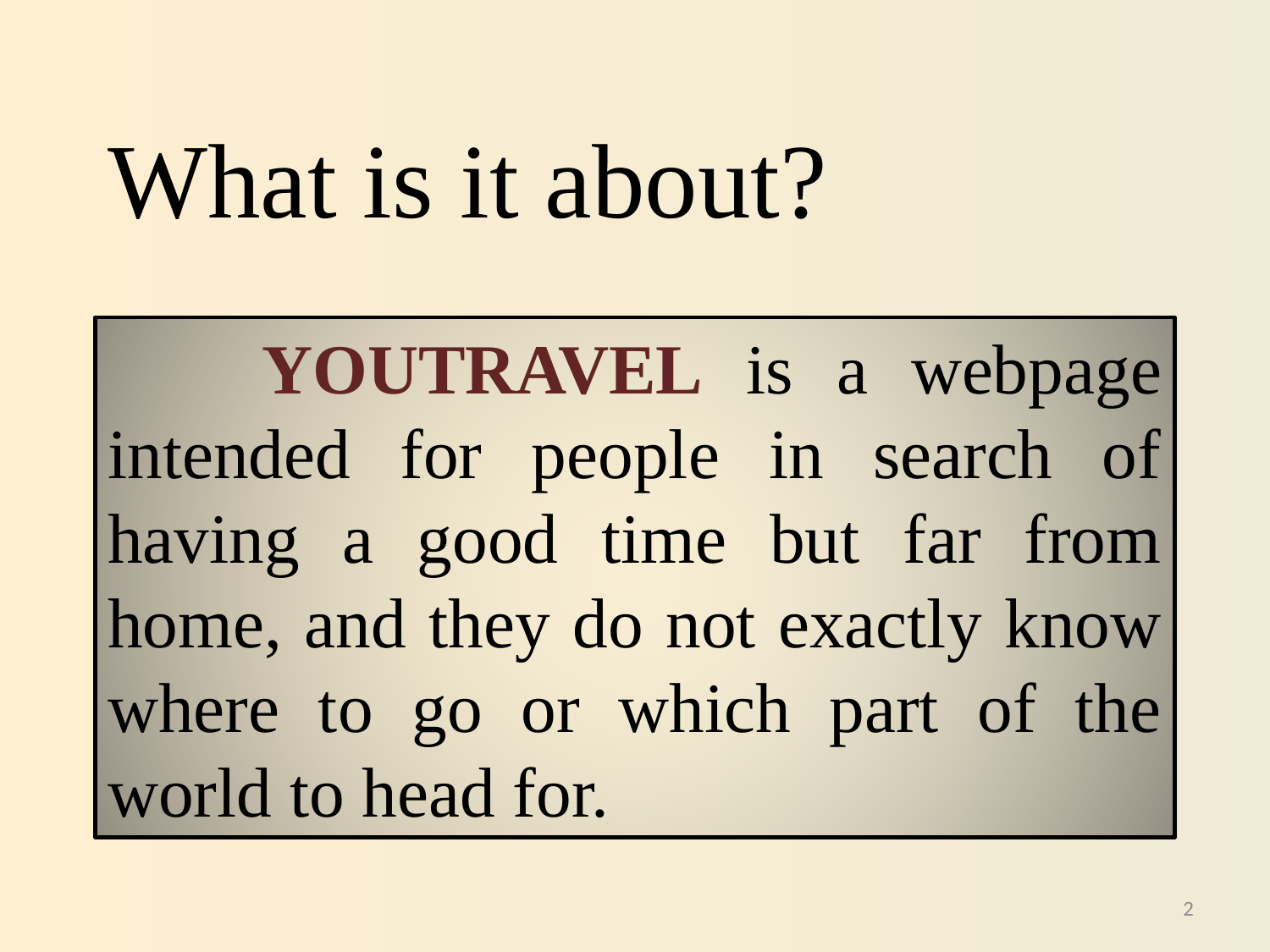

What is it about?
   Youtravel is a webpage intended for people in search of having a good time but far from home, and they do not exactly know where to go or which part of the world to head for.
2